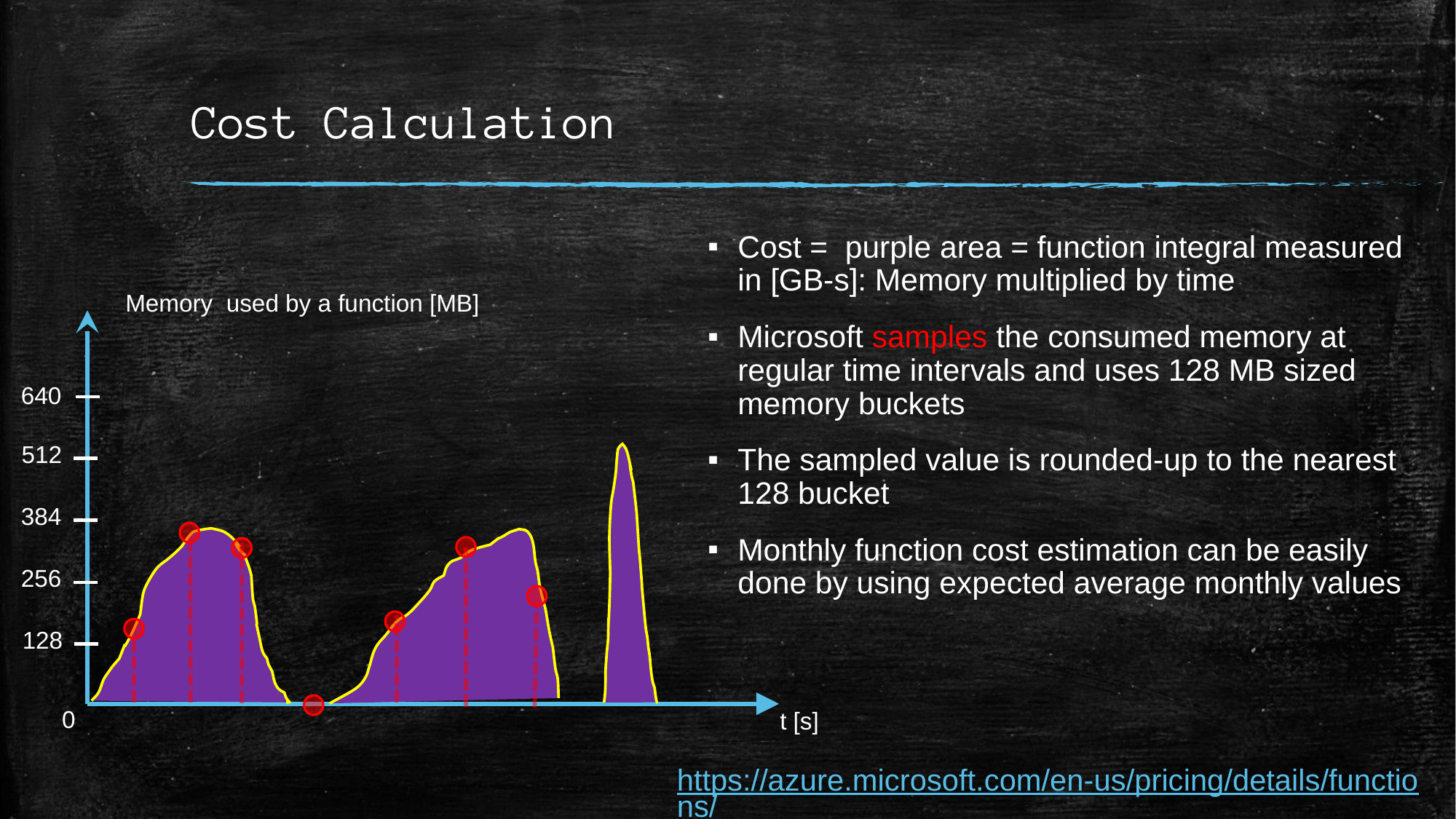

# Cost Calculation
Cost =  purple area = function integral measured in [GB-s]: Memory multiplied by time
Microsoft samples the consumed memory at regular time intervals and uses 128 MB sized memory buckets
The sampled value is rounded-up to the nearest 128 bucket
Monthly function cost estimation can be easily done by using expected average monthly values

Memory  used by a function [MB]

384

256

128

0
t [s]
640
512
https://azure.microsoft.com/en-us/pricing/details/functions/